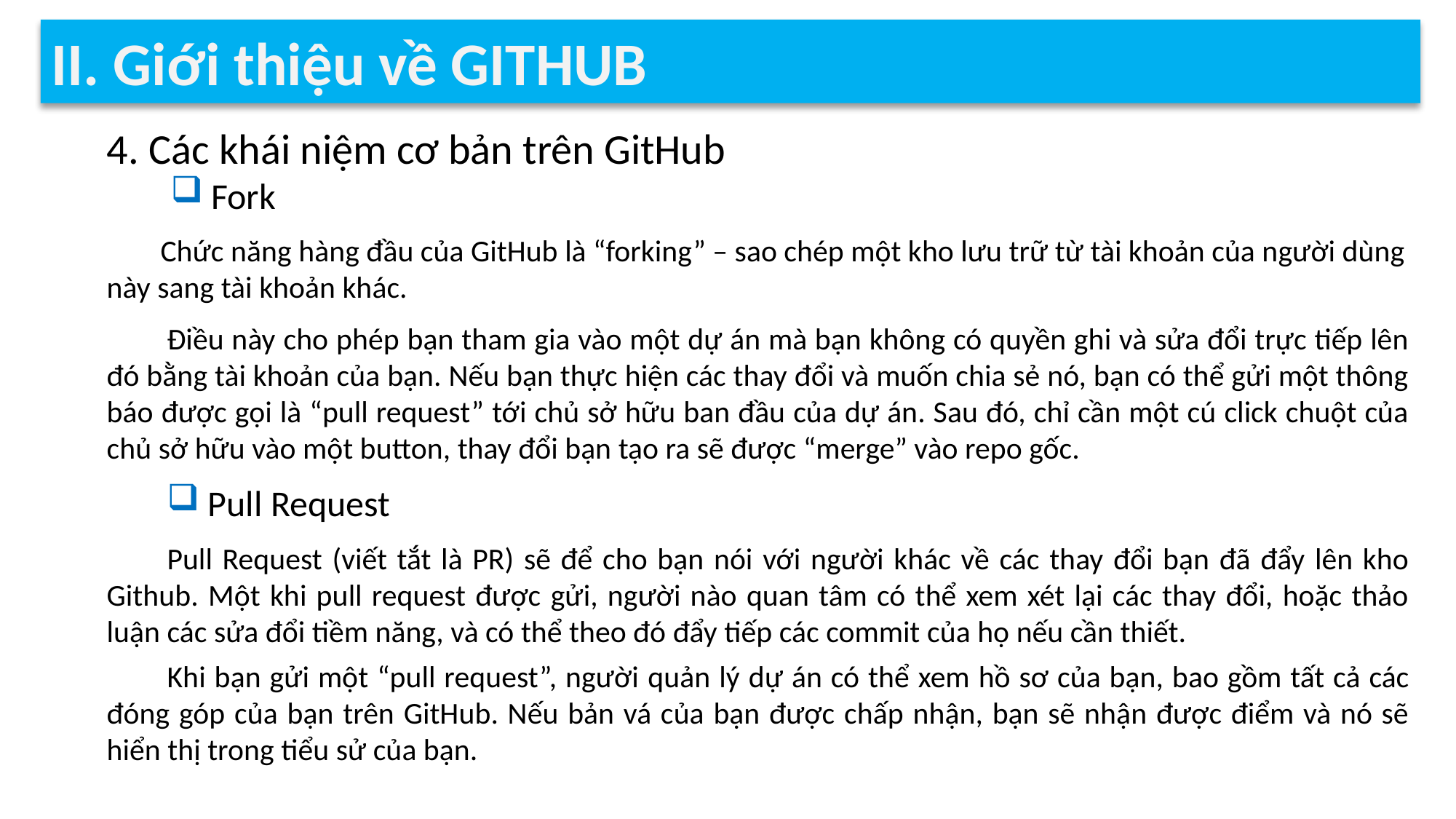

II. Giới thiệu về GITHUB
4. Các khái niệm cơ bản trên GitHub
 Fork
Chức năng hàng đầu của GitHub là “forking” – sao chép một kho lưu trữ từ tài khoản của người dùng này sang tài khoản khác.
Điều này cho phép bạn tham gia vào một dự án mà bạn không có quyền ghi và sửa đổi trực tiếp lên đó bằng tài khoản của bạn. Nếu bạn thực hiện các thay đổi và muốn chia sẻ nó, bạn có thể gửi một thông báo được gọi là “pull request” tới chủ sở hữu ban đầu của dự án. Sau đó, chỉ cần một cú click chuột của chủ sở hữu vào một button, thay đổi bạn tạo ra sẽ được “merge” vào repo gốc.
 Pull Request
Pull Request (viết tắt là PR) sẽ để cho bạn nói với người khác về các thay đổi bạn đã đẩy lên kho Github. Một khi pull request được gửi, người nào quan tâm có thể xem xét lại các thay đổi, hoặc thảo luận các sửa đổi tiềm năng, và có thể theo đó đẩy tiếp các commit của họ nếu cần thiết.
Khi bạn gửi một “pull request”, người quản lý dự án có thể xem hồ sơ của bạn, bao gồm tất cả các đóng góp của bạn trên GitHub. Nếu bản vá của bạn được chấp nhận, bạn sẽ nhận được điểm và nó sẽ hiển thị trong tiểu sử của bạn.